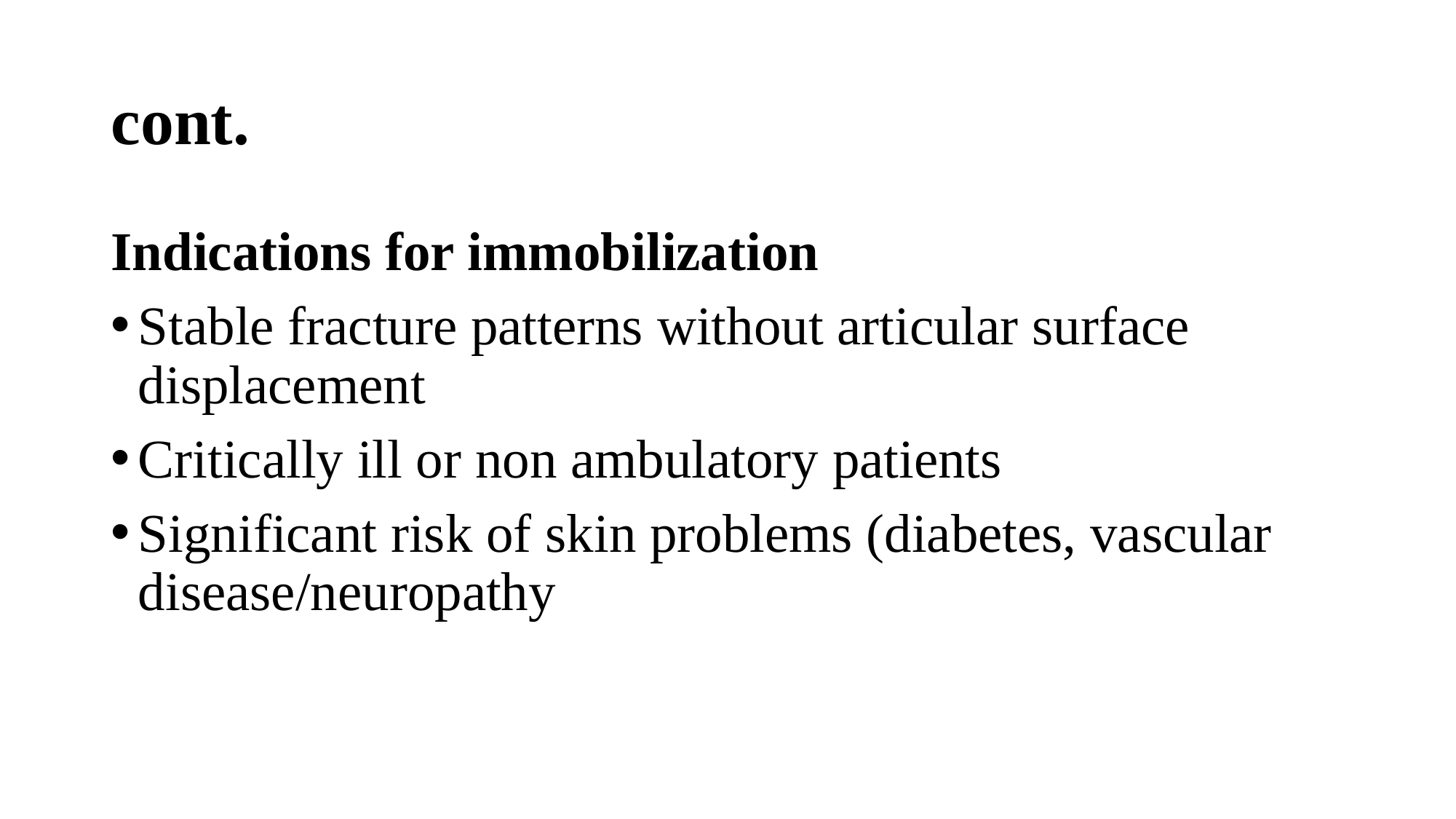

# cont.
Indications for immobilization
Stable fracture patterns without articular surface displacement
Critically ill or non ambulatory patients
Significant risk of skin problems (diabetes, vascular disease/neuropathy